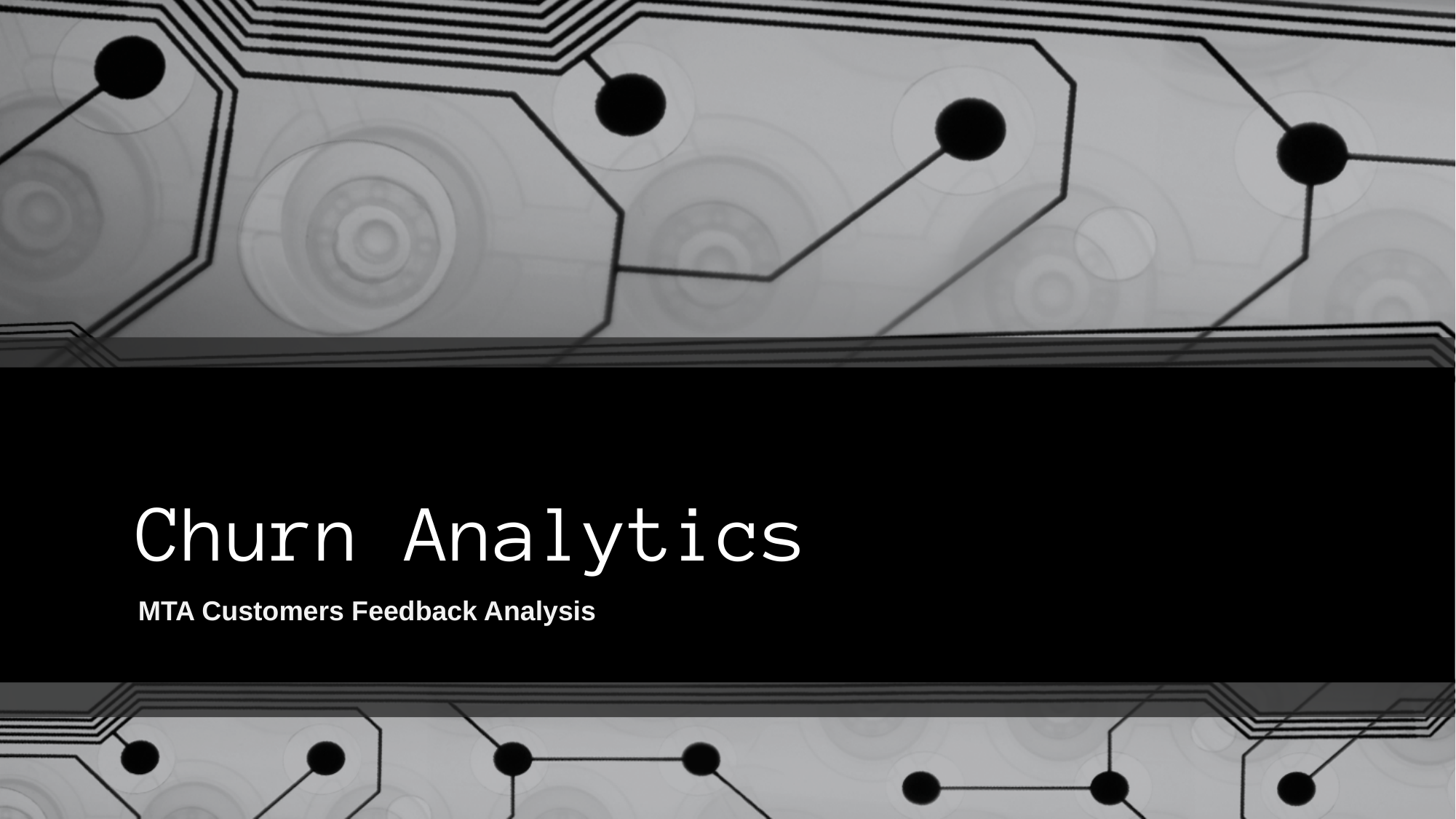

# Churn Analytics
MTA Customers Feedback Analysis